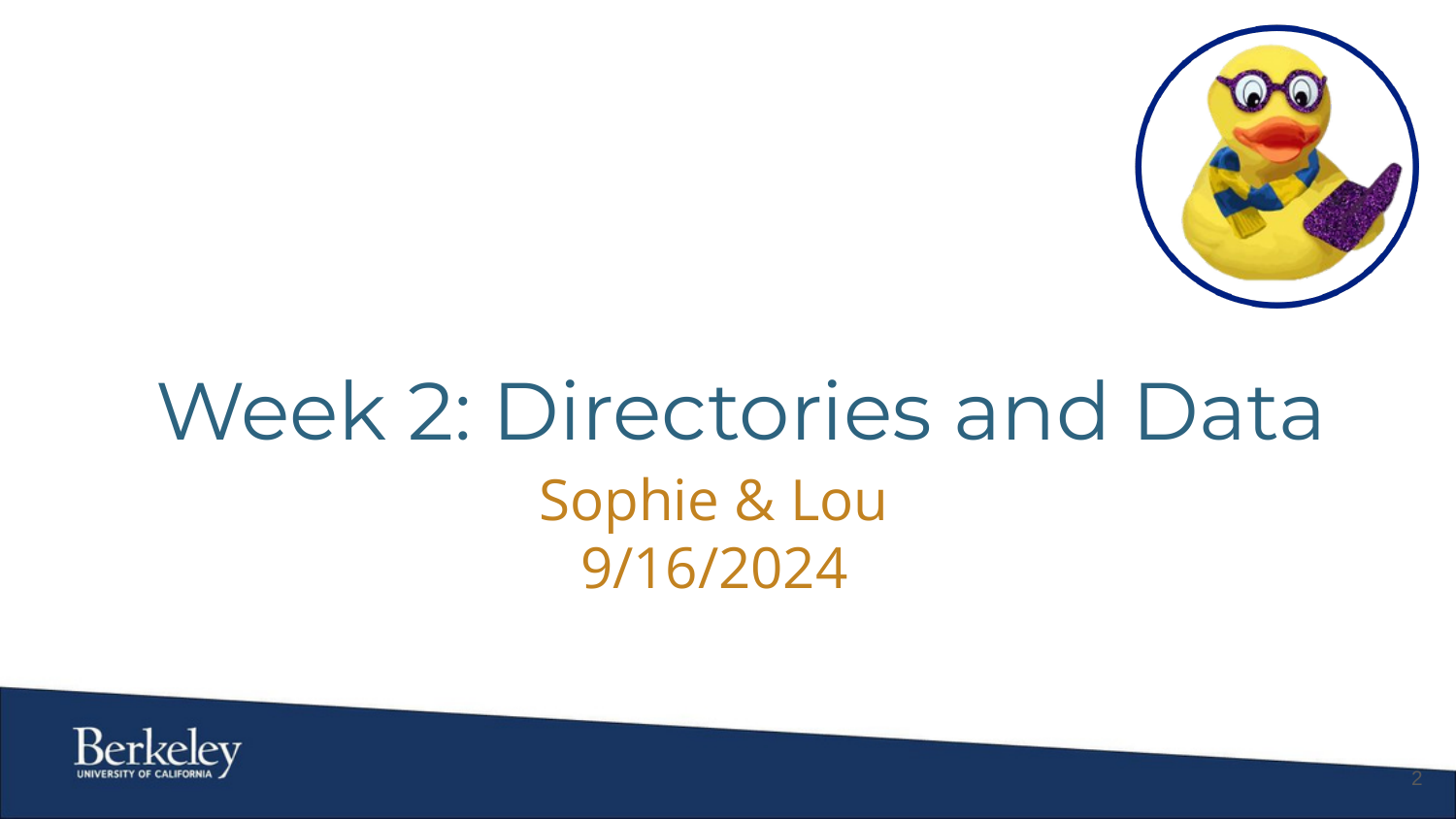

Week 2: Directories and Data
Sophie & Lou 9/16/2024

2